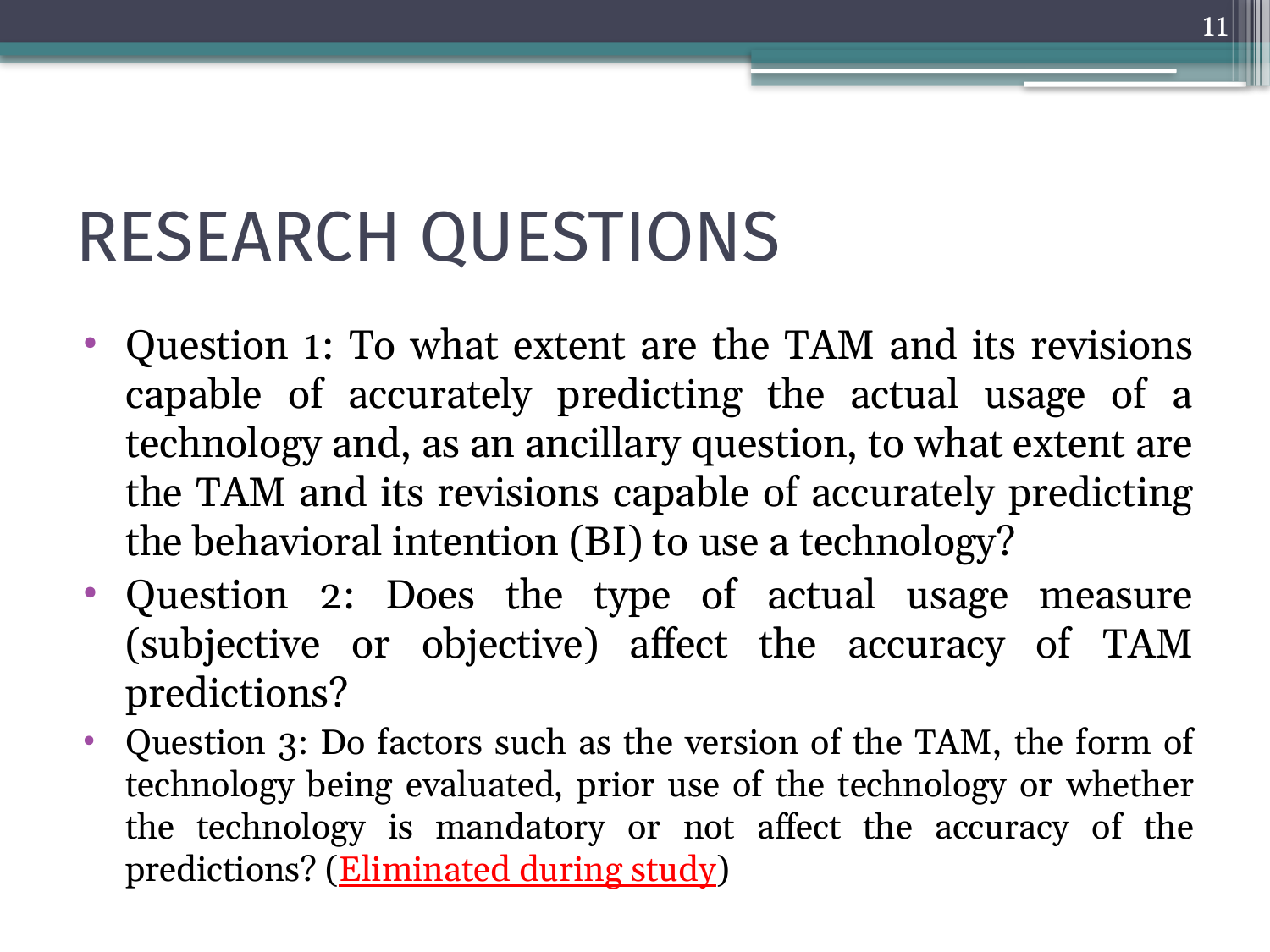

11
# RESEARCH QUESTIONS
Question 1: To what extent are the TAM and its revisions capable of accurately predicting the actual usage of a technology and, as an ancillary question, to what extent are the TAM and its revisions capable of accurately predicting the behavioral intention (BI) to use a technology?
Question 2: Does the type of actual usage measure (subjective or objective) affect the accuracy of TAM predictions?
Question 3: Do factors such as the version of the TAM, the form of technology being evaluated, prior use of the technology or whether the technology is mandatory or not affect the accuracy of the predictions? (Eliminated during study)